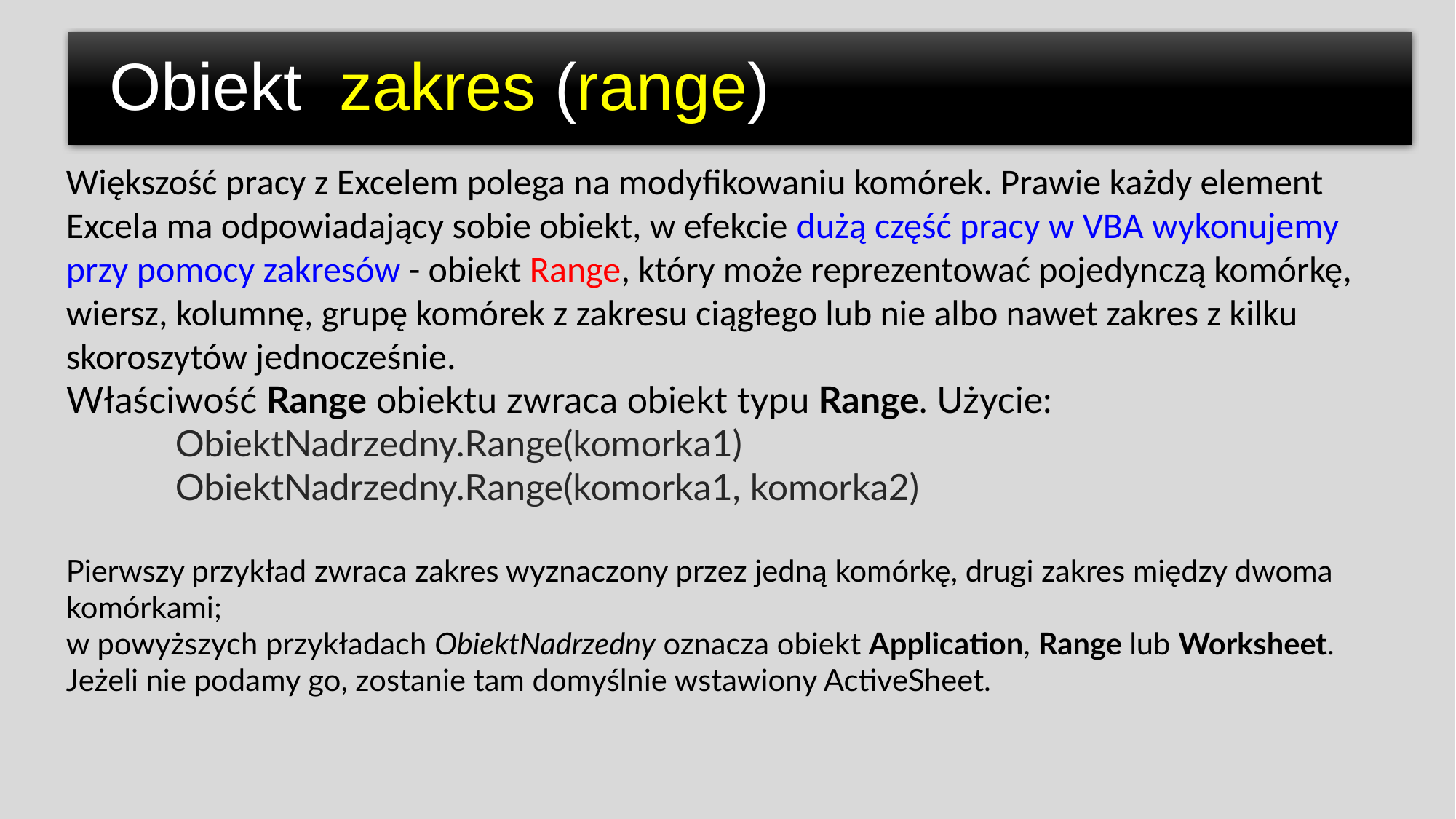

# Obiekt  zakres (range)
Większość pracy z Excelem polega na modyfikowaniu komórek. Prawie każdy element Excela ma odpowiadający sobie obiekt, w efekcie dużą część pracy w VBA wykonujemy przy pomocy zakresów - obiekt Range, który może reprezentować pojedynczą komórkę, wiersz, kolumnę, grupę komórek z zakresu ciągłego lub nie albo nawet zakres z kilku skoroszytów jednocześnie.
Właściwość Range obiektu zwraca obiekt typu Range. Użycie:
	ObiektNadrzedny.Range(komorka1)
	ObiektNadrzedny.Range(komorka1, komorka2)

Pierwszy przykład zwraca zakres wyznaczony przez jedną komórkę, drugi zakres między dwoma komórkami;
w powyższych przykładach ObiektNadrzedny oznacza obiekt Application, Range lub Worksheet. Jeżeli nie podamy go, zostanie tam domyślnie wstawiony ActiveSheet.